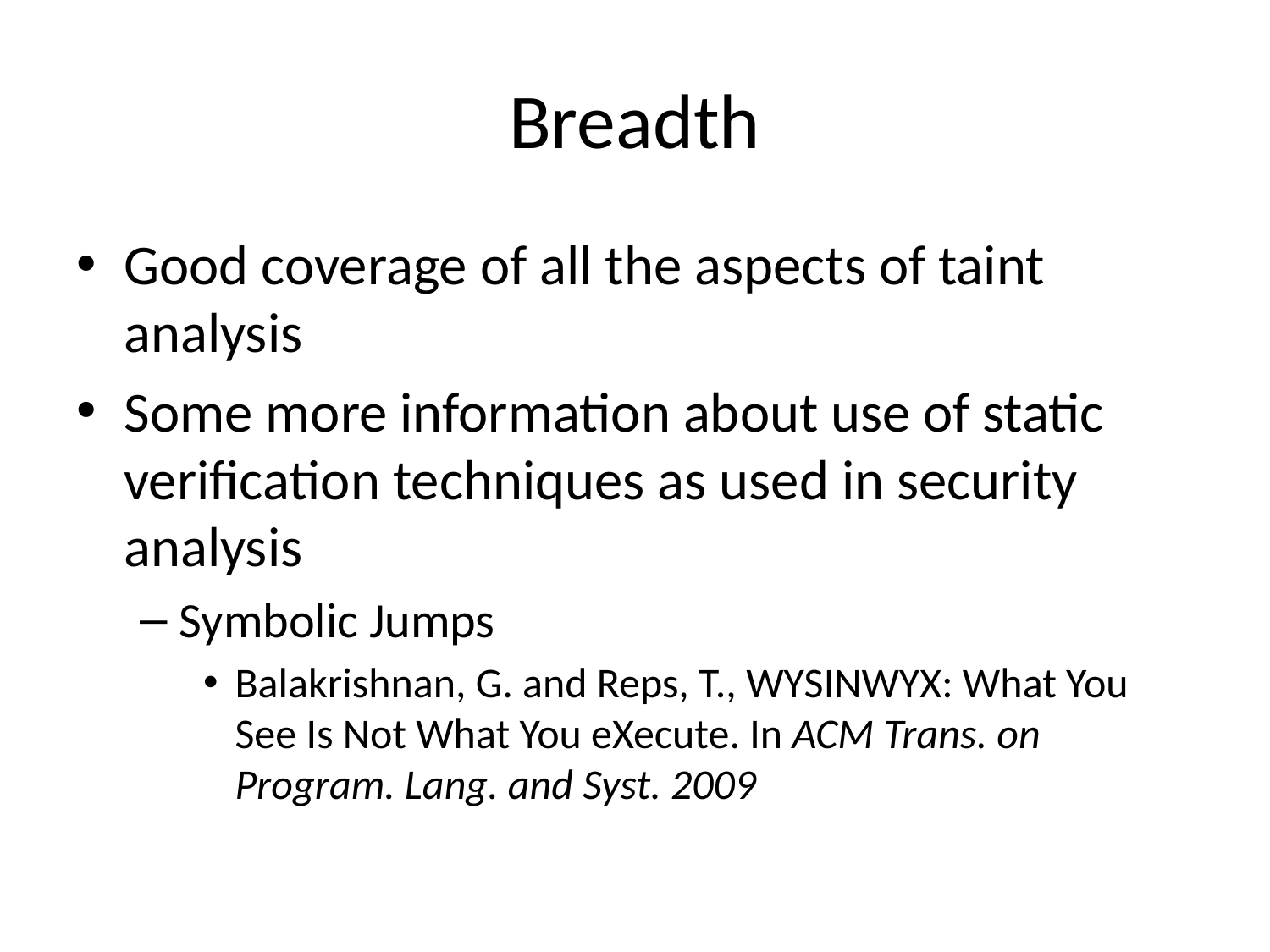

# Breadth
Good coverage of all the aspects of taint analysis
Some more information about use of static verification techniques as used in security analysis
Symbolic Jumps
Balakrishnan, G. and Reps, T., WYSINWYX: What You See Is Not What You eXecute. In ACM Trans. on Program. Lang. and Syst. 2009